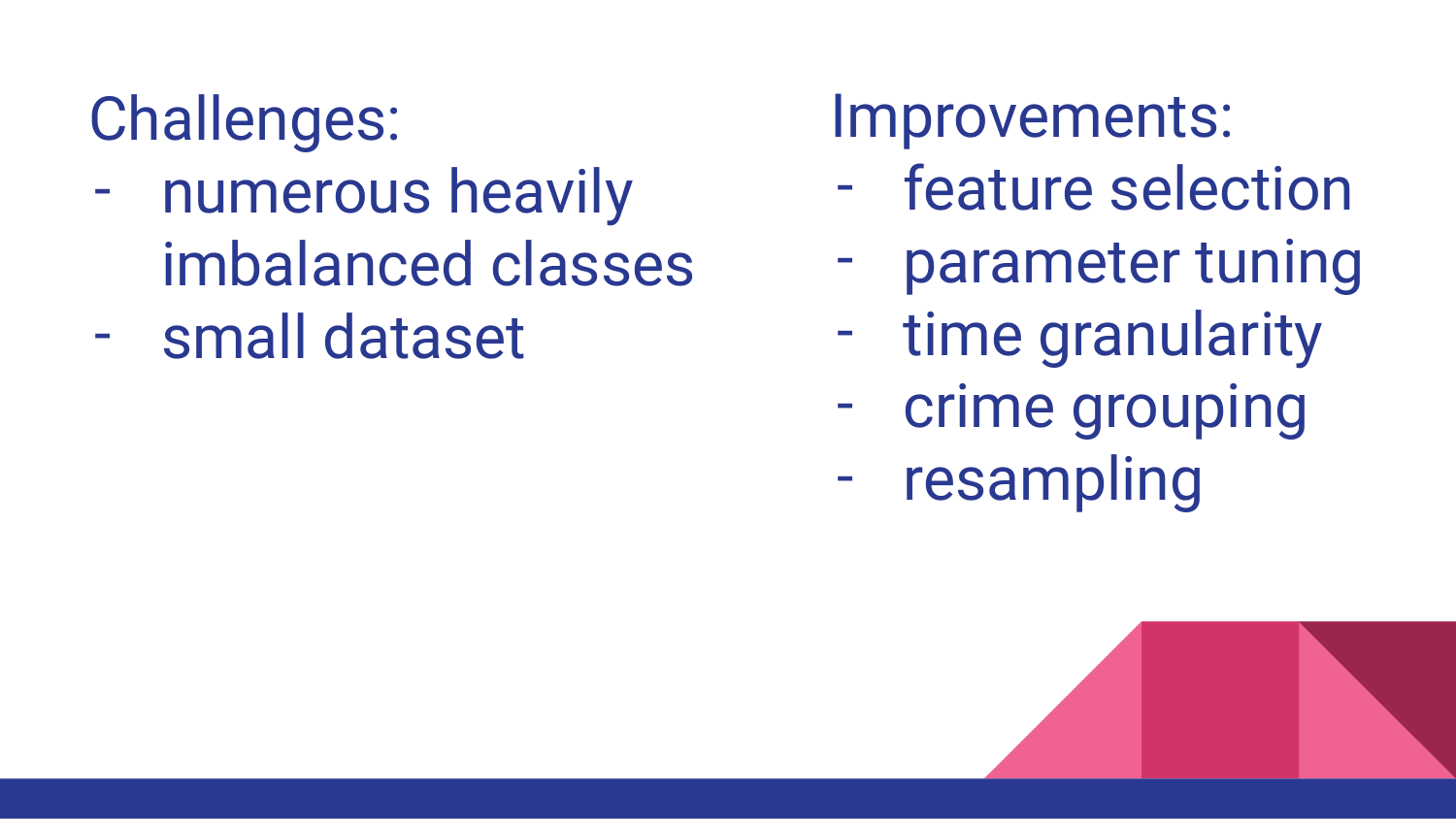

# Improvements:
feature selection
parameter tuning
time granularity
crime grouping
resampling
Challenges:
numerous heavily
imbalanced classes
small dataset